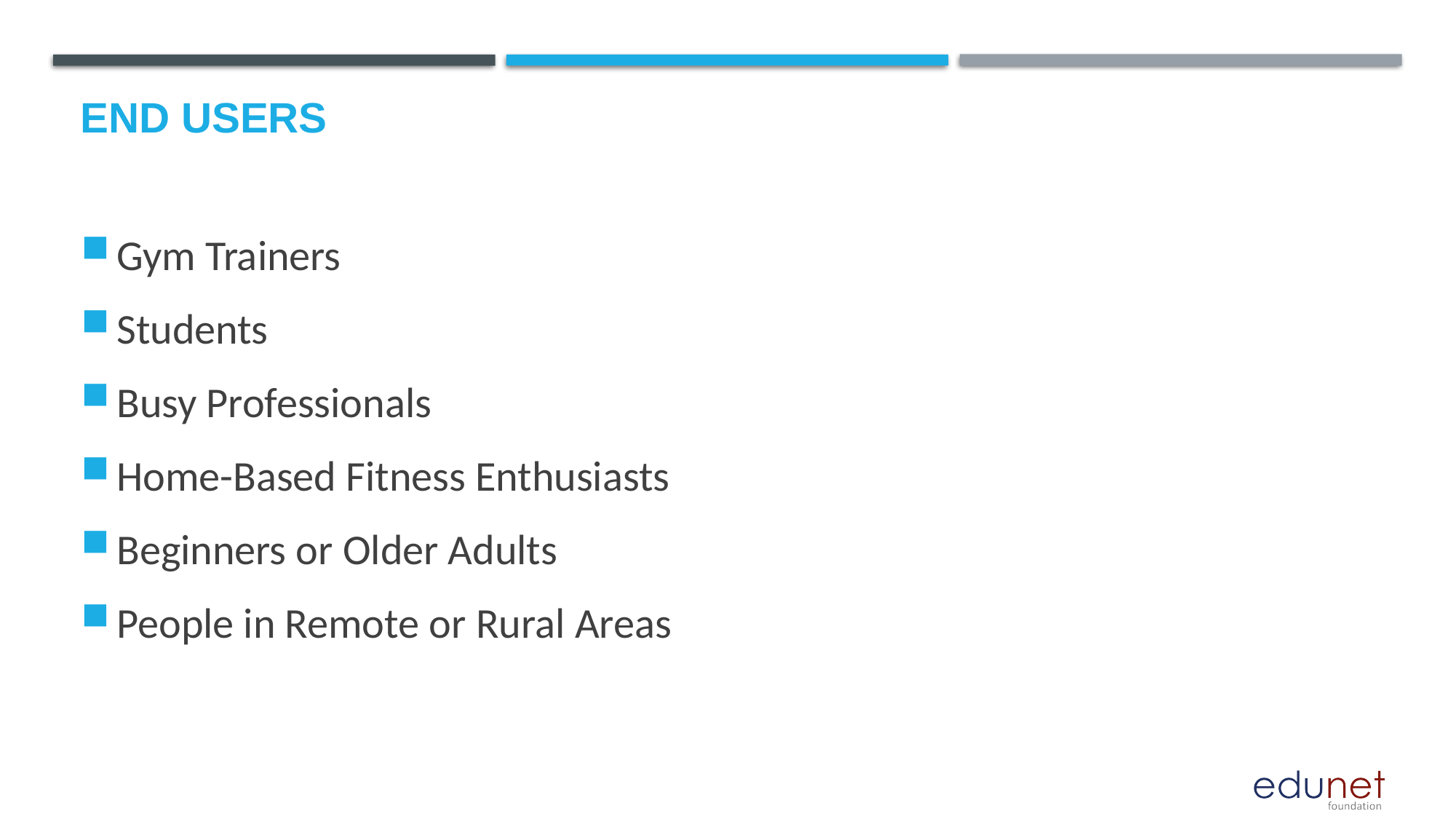

# End users
Gym Trainers
Students
Busy Professionals
Home-Based Fitness Enthusiasts
Beginners or Older Adults
People in Remote or Rural Areas